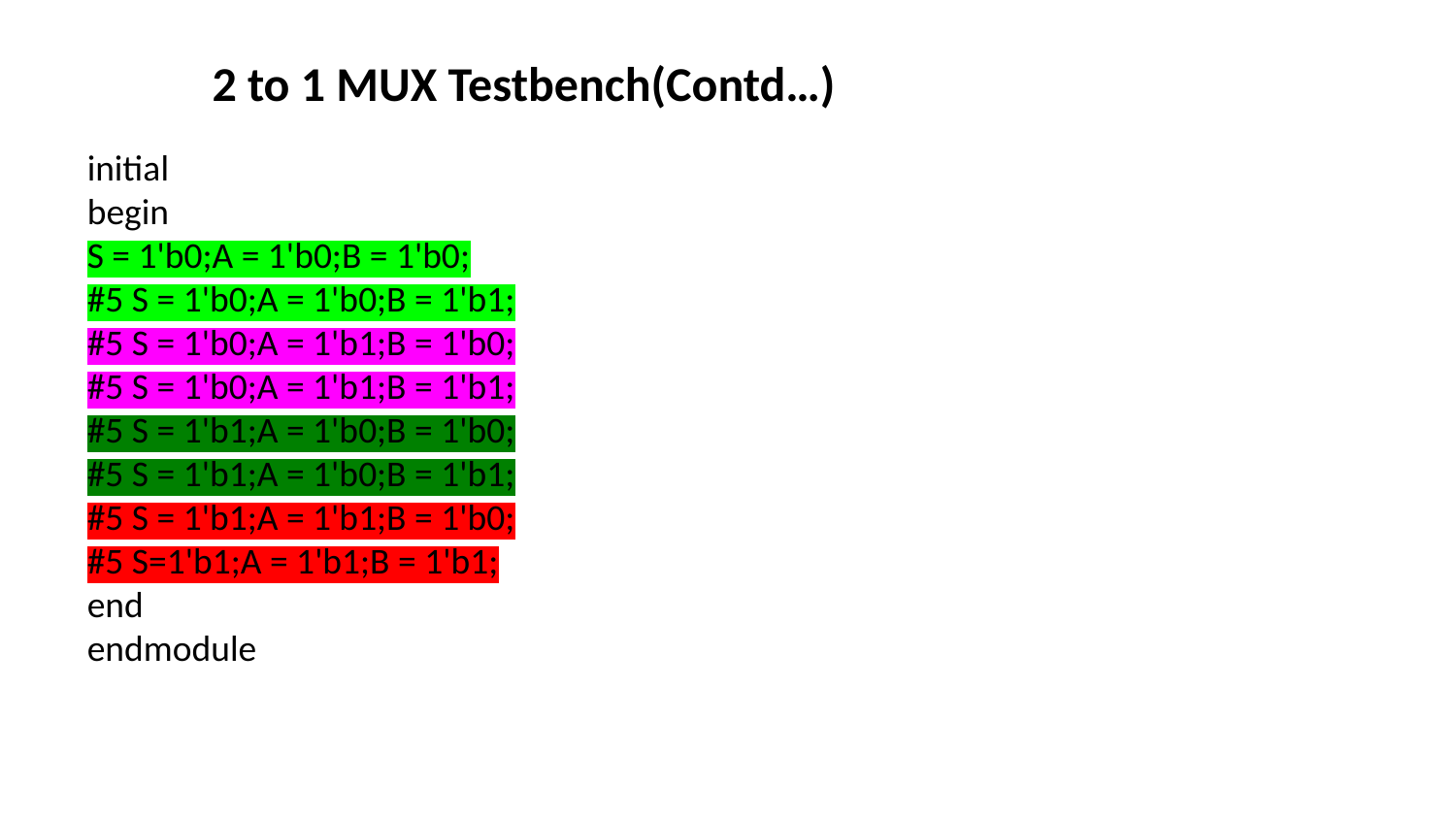

2 to 1 MUX Testbench(Contd…)
initial
begin
S = 1'b0;A = 1'b0;B = 1'b0;
#5 S = 1'b0;A = 1'b0;B = 1'b1;
#5 S = 1'b0;A = 1'b1;B = 1'b0;
#5 S = 1'b0;A = 1'b1;B = 1'b1;
#5 S = 1'b1;A = 1'b0;B = 1'b0;
#5 S = 1'b1;A = 1'b0;B = 1'b1;
#5 S = 1'b1;A = 1'b1;B = 1'b0;
#5 S=1'b1;A = 1'b1;B = 1'b1;
end
endmodule